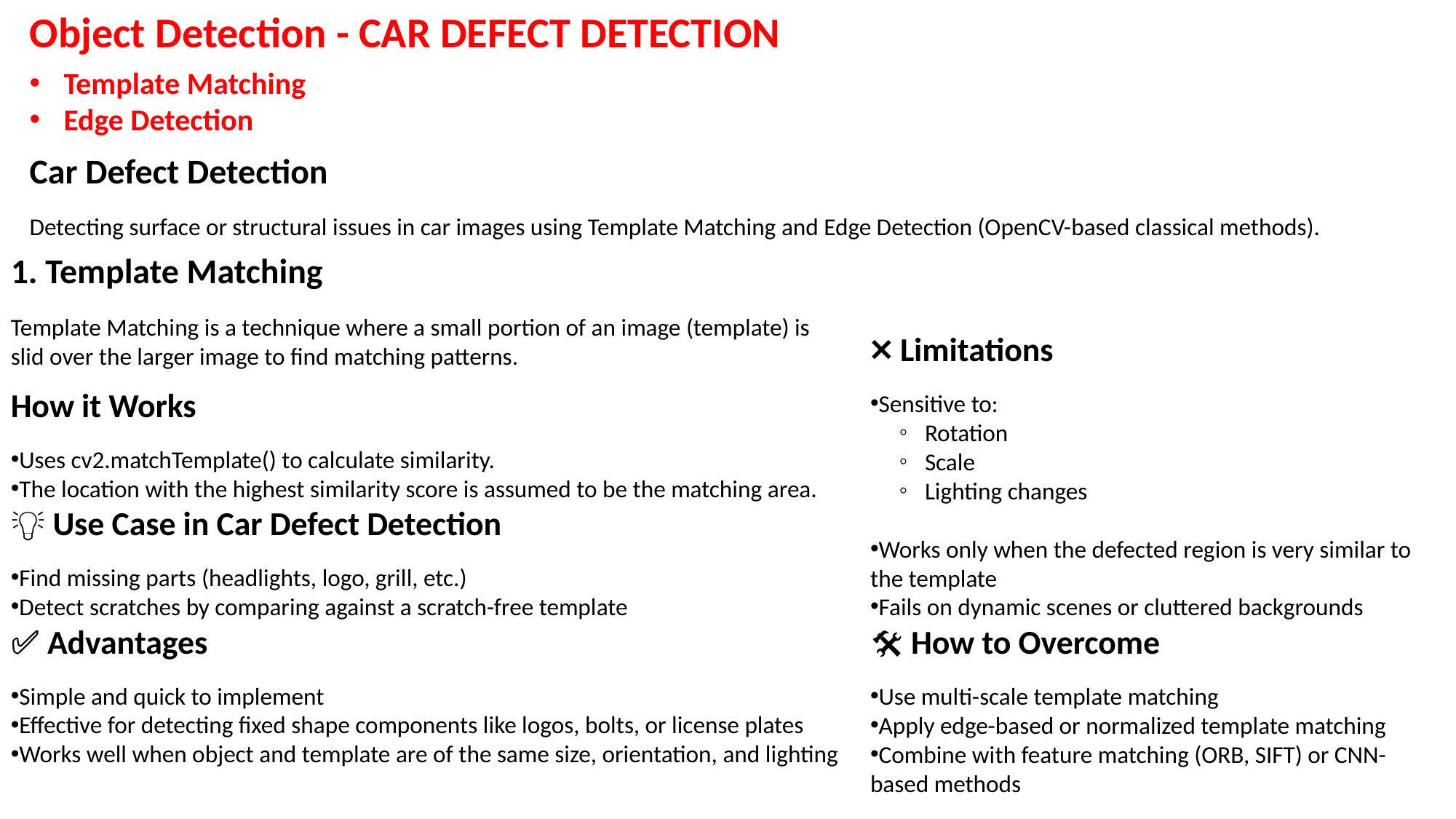

Object Detection - CAR DEFECT DETECTION
Template Matching
Edge Detection
Car Defect Detection
Detecting surface or structural issues in car images using Template Matching and Edge Detection (OpenCV-based classical methods).
1. Template Matching
Template Matching is a technique where a small portion of an image (template) is slid over the larger image to find matching patterns.
How it Works
Uses cv2.matchTemplate() to calculate similarity.
The location with the highest similarity score is assumed to be the matching area.
💡 Use Case in Car Defect Detection
Find missing parts (headlights, logo, grill, etc.)
Detect scratches by comparing against a scratch-free template
✅ Advantages
Simple and quick to implement
Effective for detecting fixed shape components like logos, bolts, or license plates
Works well when object and template are of the same size, orientation, and lighting
❌ Limitations
Sensitive to:
Rotation
Scale
Lighting changes

Works only when the defected region is very similar to the template
Fails on dynamic scenes or cluttered backgrounds
🛠 How to Overcome
Use multi-scale template matching
Apply edge-based or normalized template matching
Combine with feature matching (ORB, SIFT) or CNN-based methods